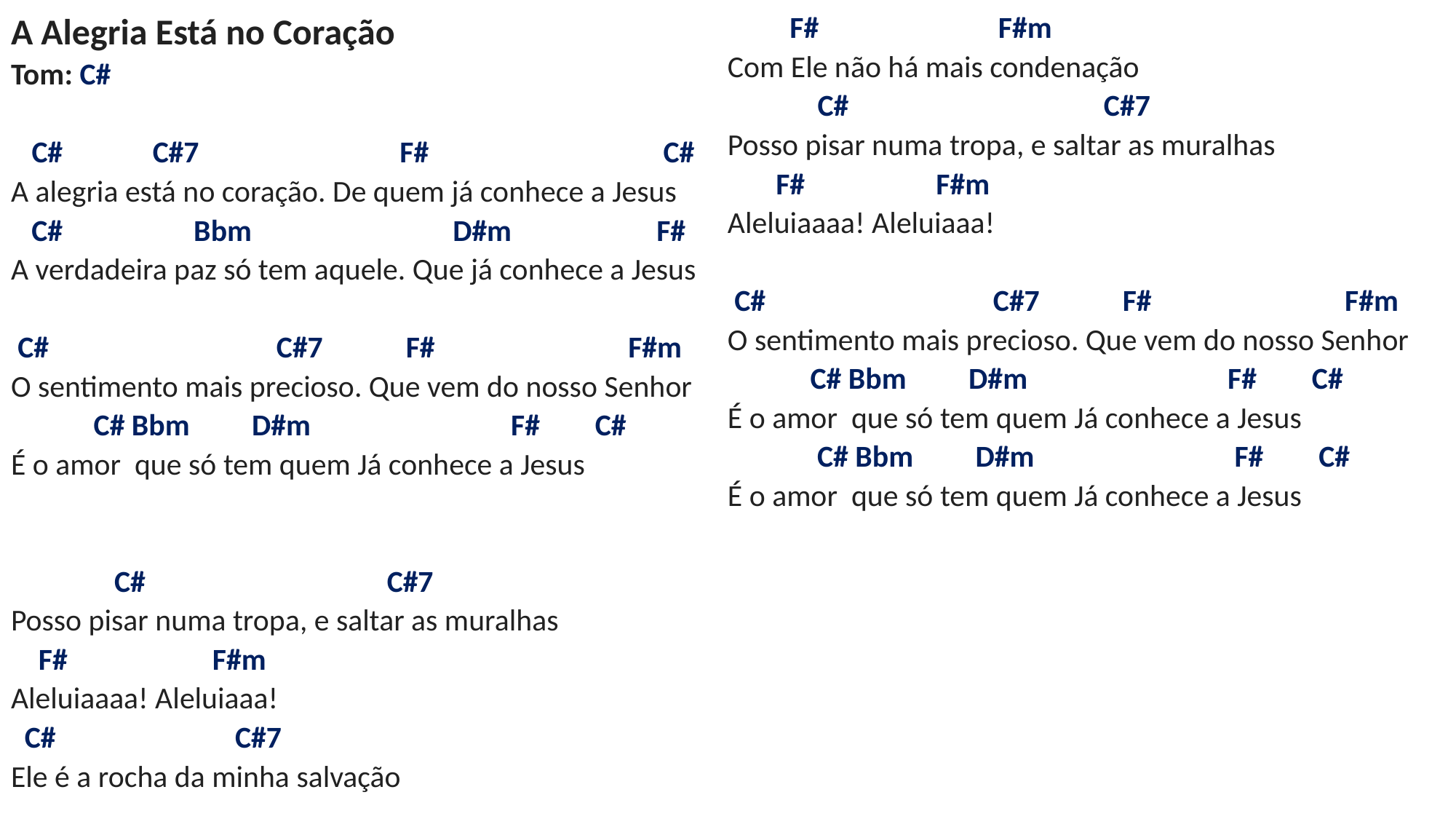

# A Alegria Está no Coração Tom: C# C#             C#7                             F#                                  C# A alegria está no coração. De quem já conhece a Jesus C#                   Bbm                             D#m                     F# A verdadeira paz só tem aquele. Que já conhece a Jesus C#                                 C#7            F#                            F#m O sentimento mais precioso. Que vem do nosso Senhor C# Bbm         D#m                             F#        C# É o amor  que só tem quem Já conhece a Jesus C#                                   C#7 Posso pisar numa tropa, e saltar as muralhas F#                     F#m Aleluiaaaa! Aleluiaaa! C#                          C#7 Ele é a rocha da minha salvação F#                          F#m Com Ele não há mais condenação C#                                     C#7 Posso pisar numa tropa, e saltar as muralhas F#                   F#m Aleluiaaaa! Aleluiaaa!   C#                                 C#7            F#                            F#m O sentimento mais precioso. Que vem do nosso Senhor C# Bbm         D#m                             F#        C# É o amor  que só tem quem Já conhece a Jesus C# Bbm         D#m                             F#        C# É o amor  que só tem quem Já conhece a Jesus